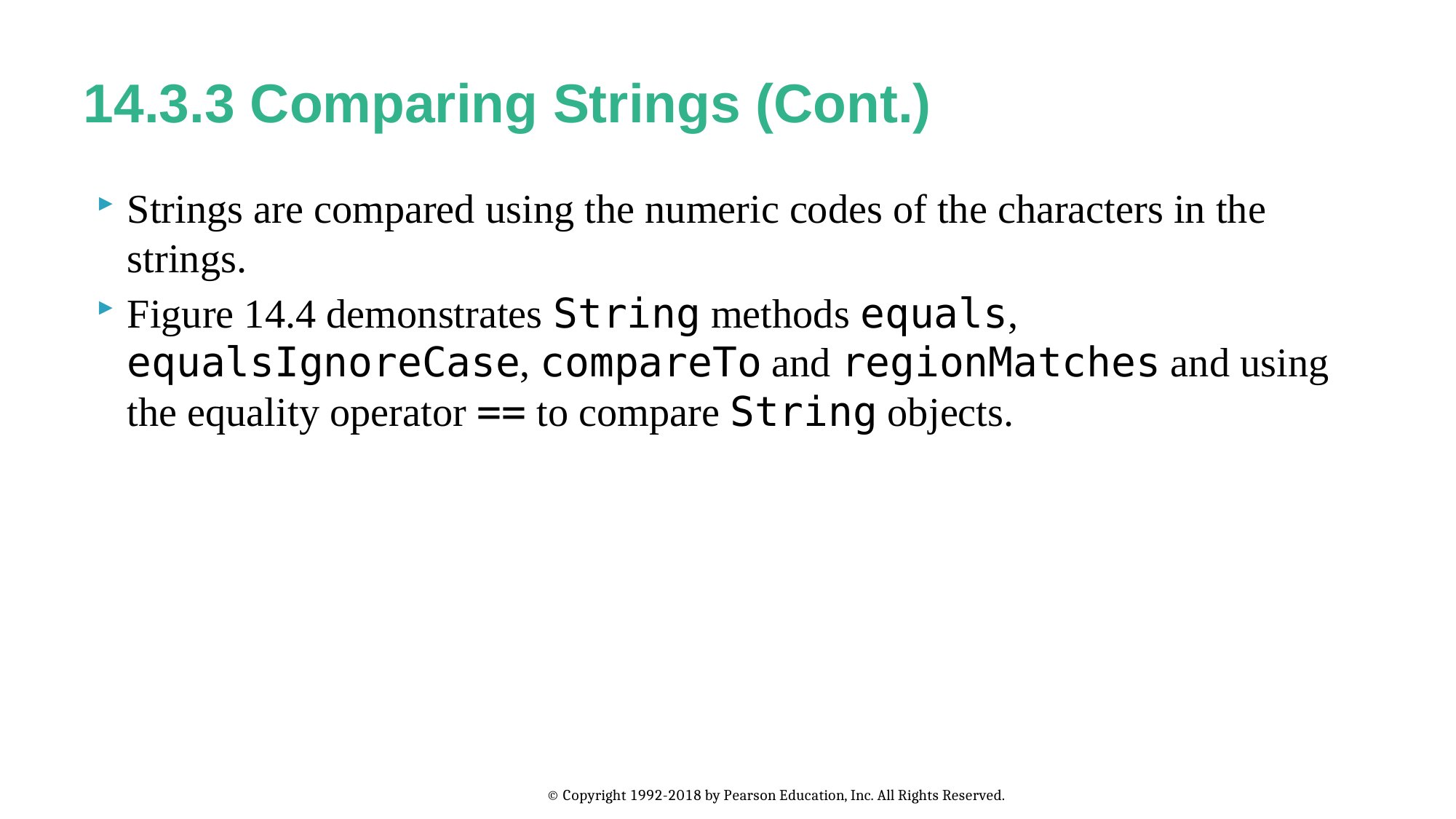

# 14.3.3 Comparing Strings (Cont.)
Strings are compared using the numeric codes of the characters in the strings.
Figure 14.4 demonstrates String methods equals, equalsIgnoreCase, compareTo and regionMatches and using the equality operator == to compare String objects.
© Copyright 1992-2018 by Pearson Education, Inc. All Rights Reserved.